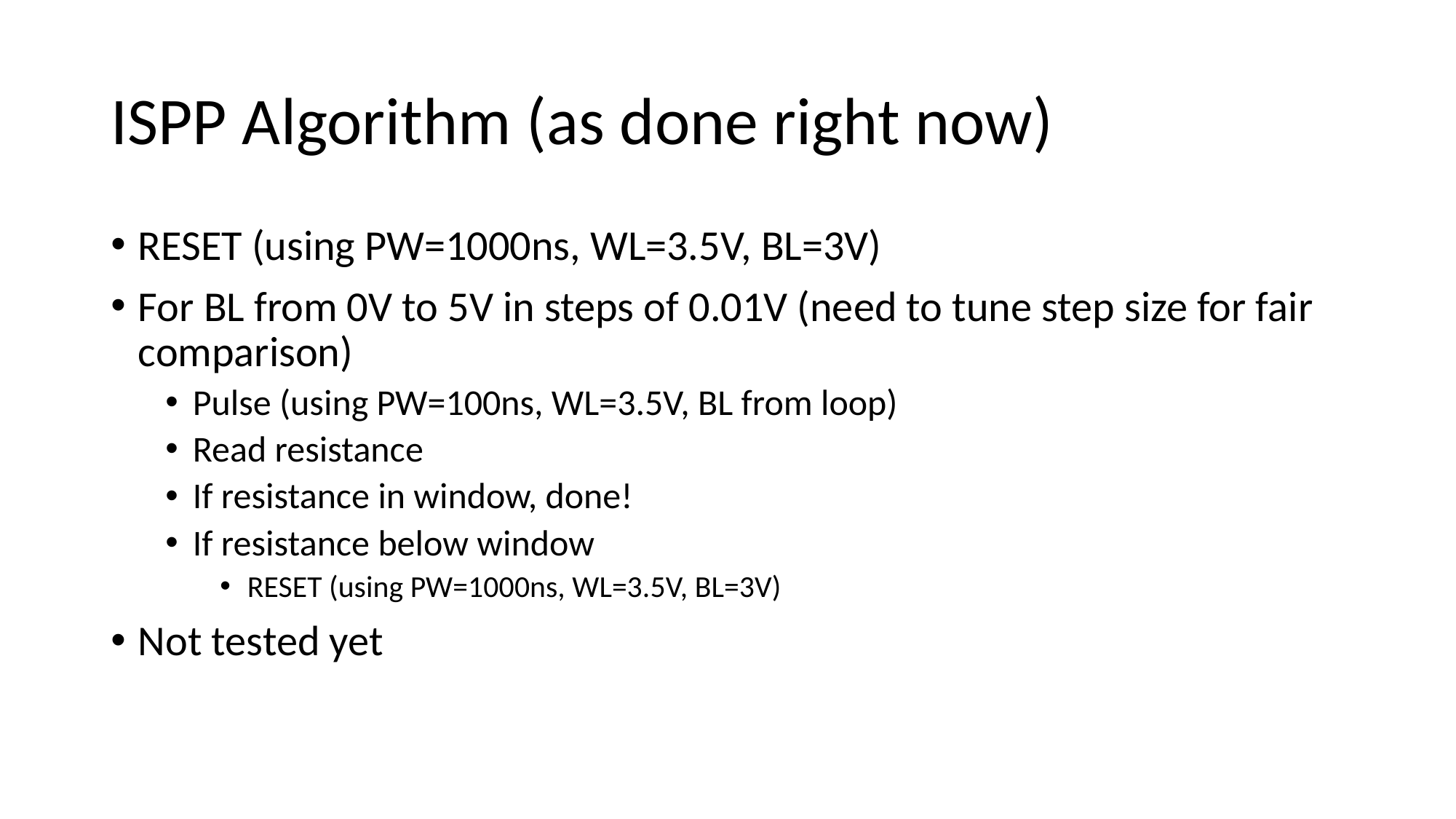

# ISPP Algorithm (as done right now)
RESET (using PW=1000ns, WL=3.5V, BL=3V)
For BL from 0V to 5V in steps of 0.01V (need to tune step size for fair comparison)
Pulse (using PW=100ns, WL=3.5V, BL from loop)
Read resistance
If resistance in window, done!
If resistance below window
RESET (using PW=1000ns, WL=3.5V, BL=3V)
Not tested yet